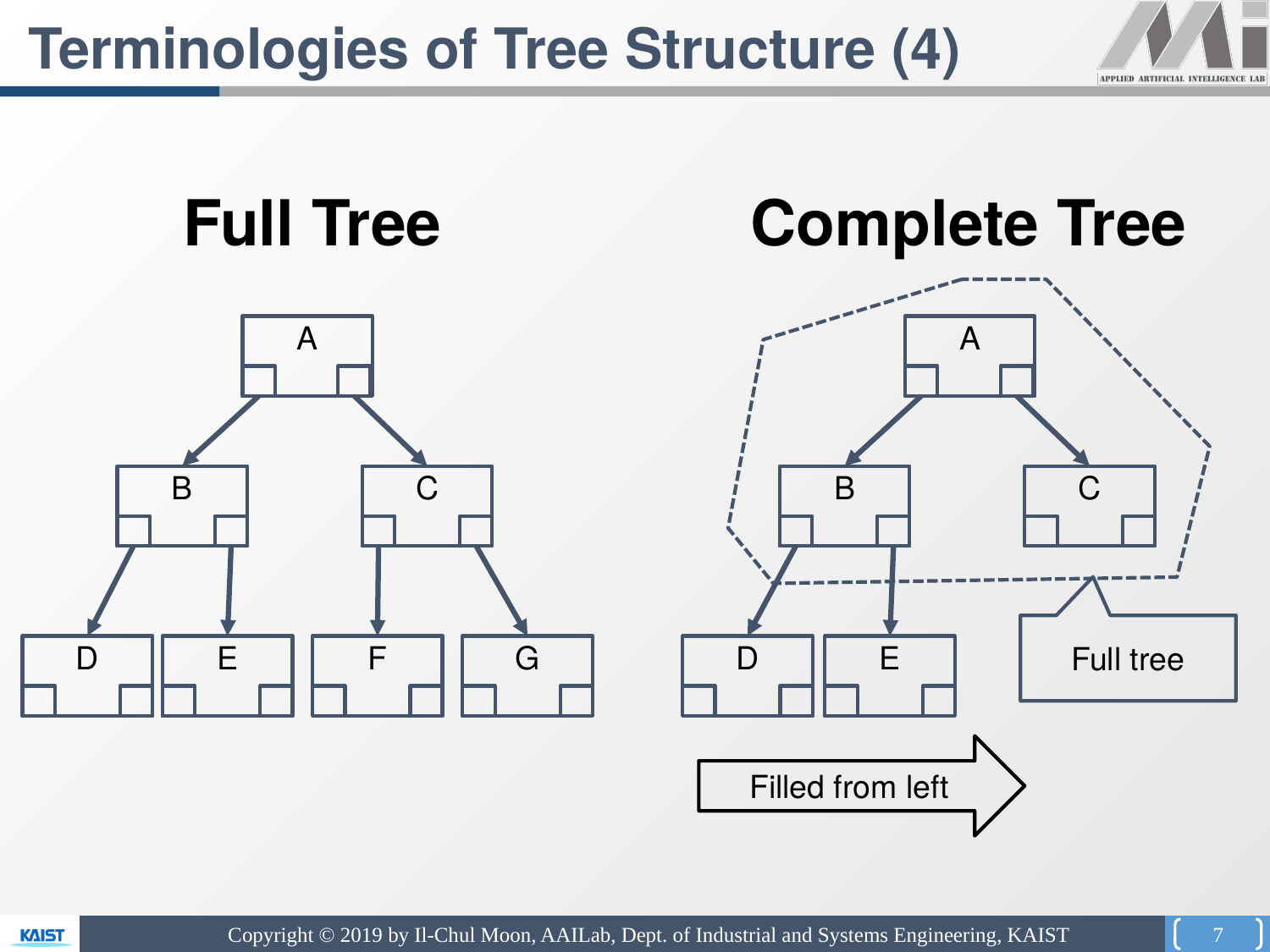

Terminologies of Tree Structure (4)
Complete Tree
Full Tree

A

A

B

C

B

C

Full tree
D

E

F

G

D

E

Filled from left
7